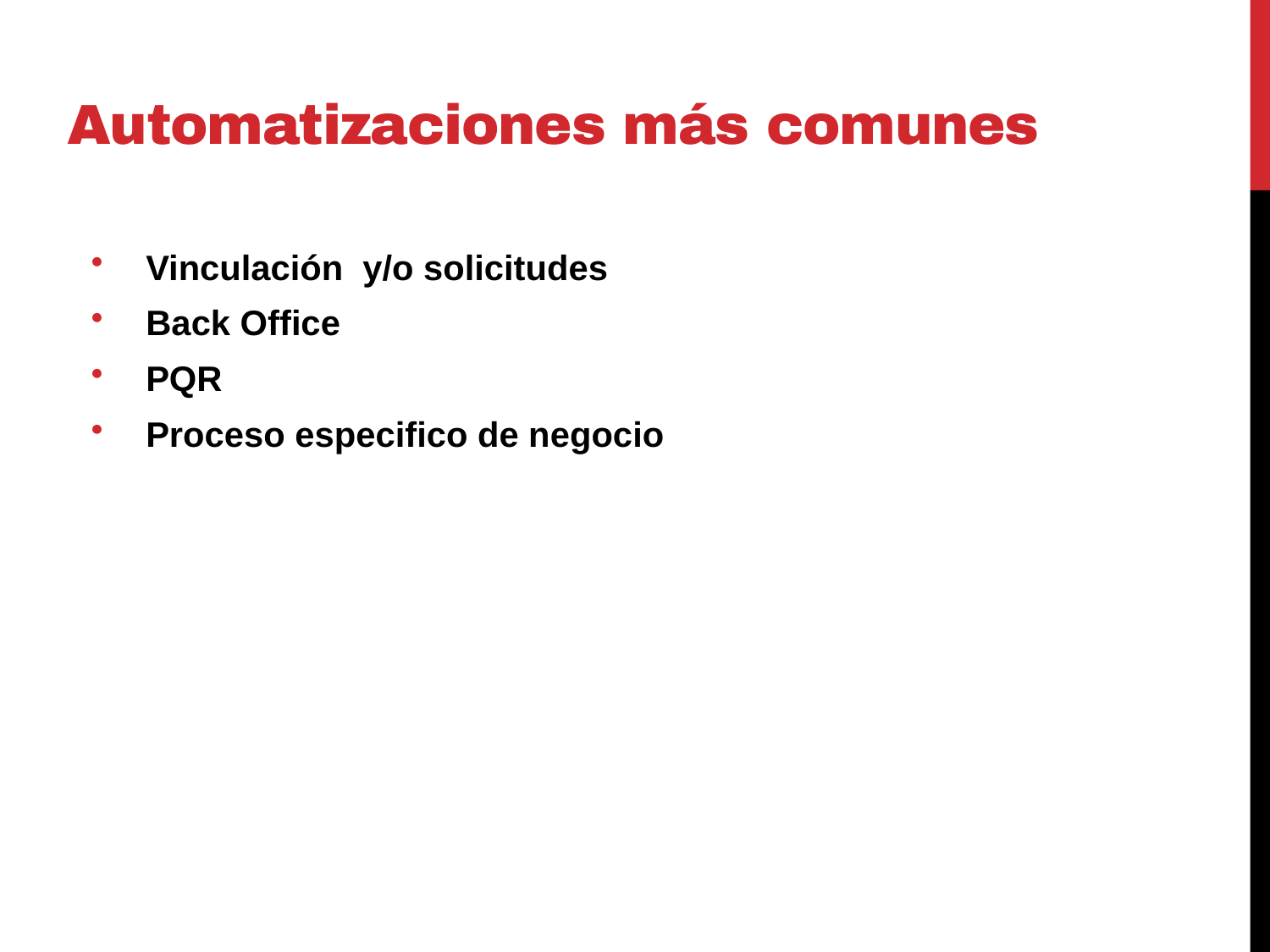

# Automatizaciones más comunes
 Vinculación  y/o solicitudes
 Back Office
 PQR
 Proceso especifico de negocio